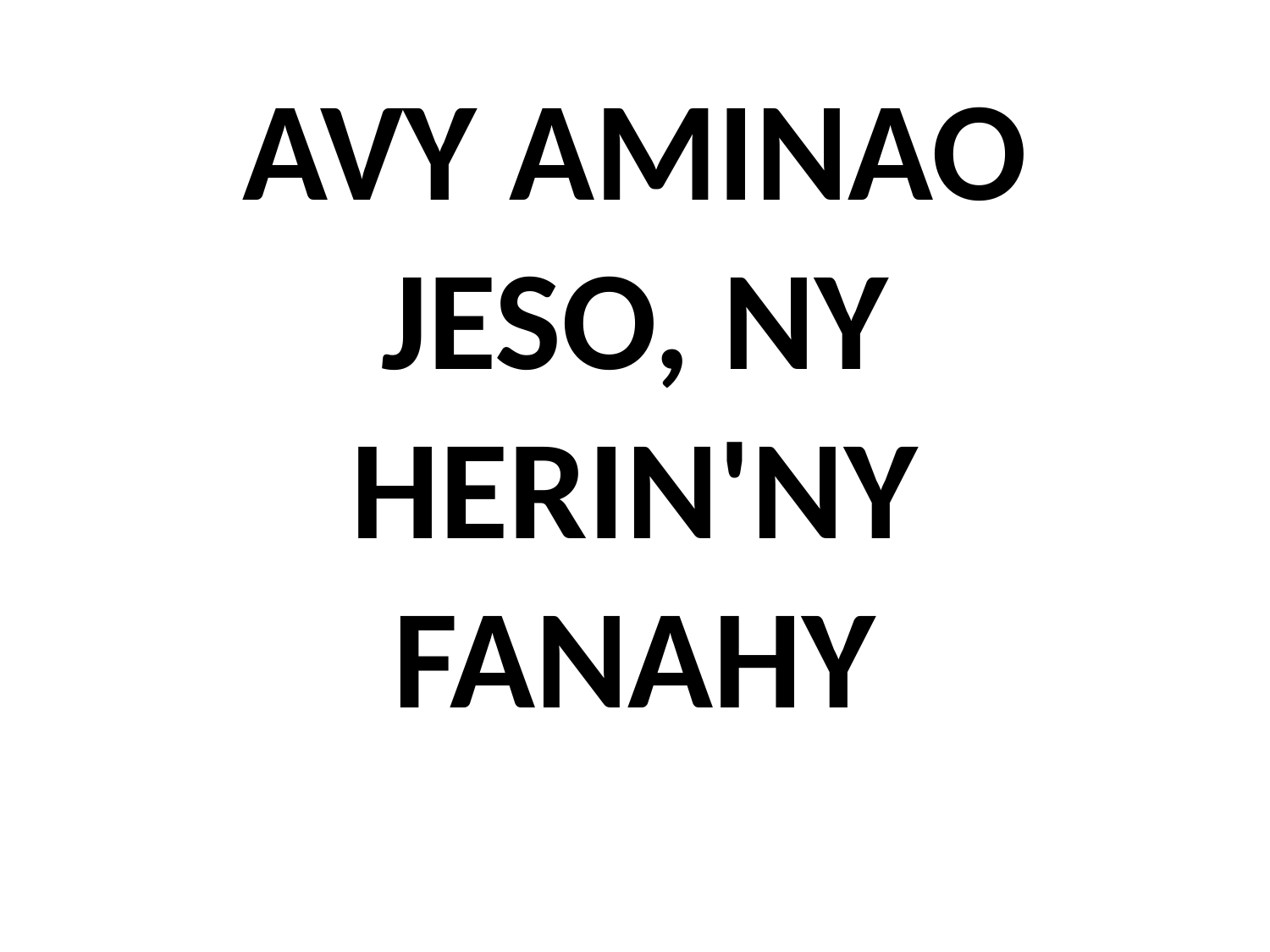

# AVY AMINAO JESO, NY HERIN'NY FANAHY